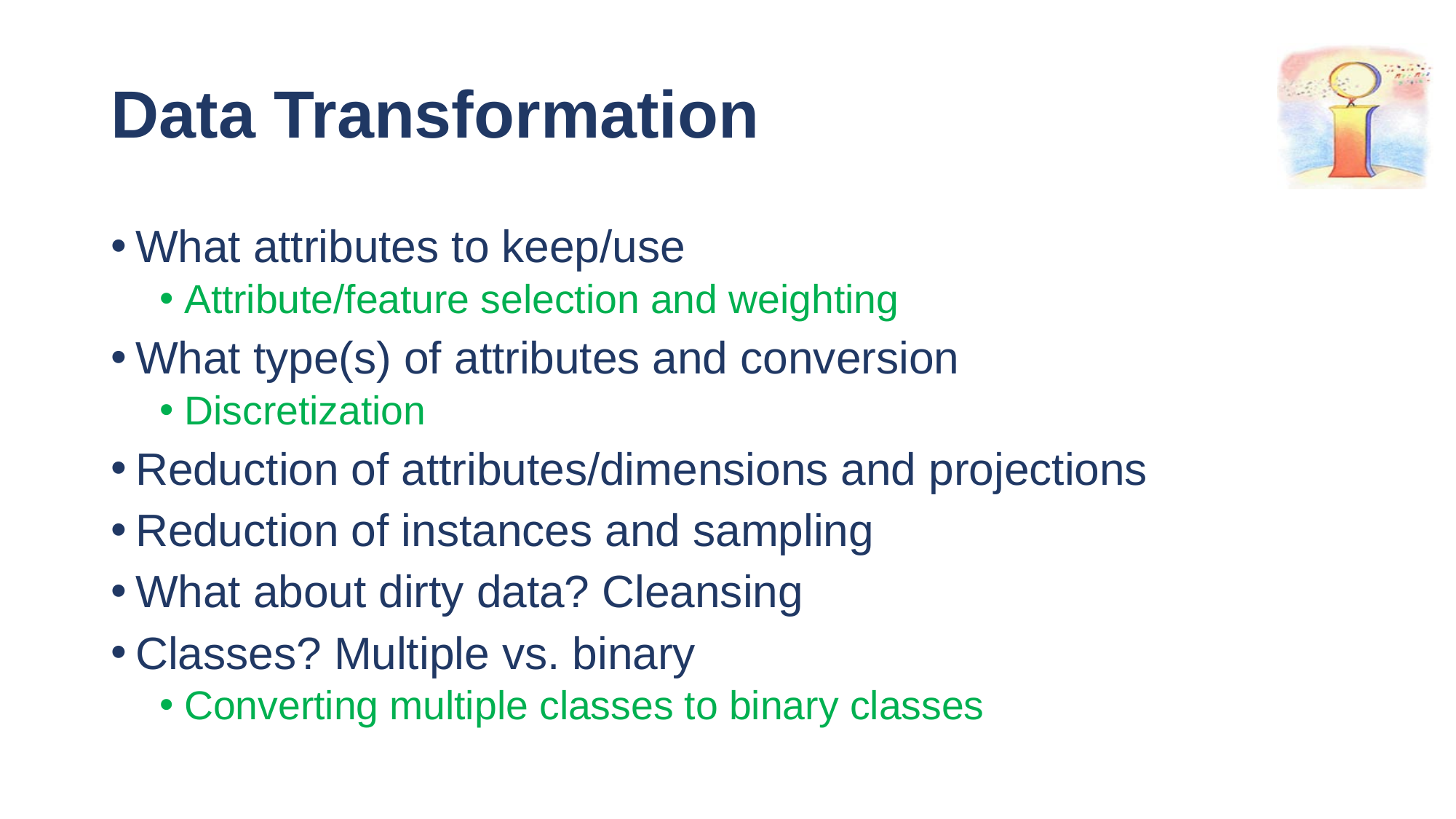

# Data Transformation
What attributes to keep/use
Attribute/feature selection and weighting
What type(s) of attributes and conversion
Discretization
Reduction of attributes/dimensions and projections
Reduction of instances and sampling
What about dirty data? Cleansing
Classes? Multiple vs. binary
Converting multiple classes to binary classes